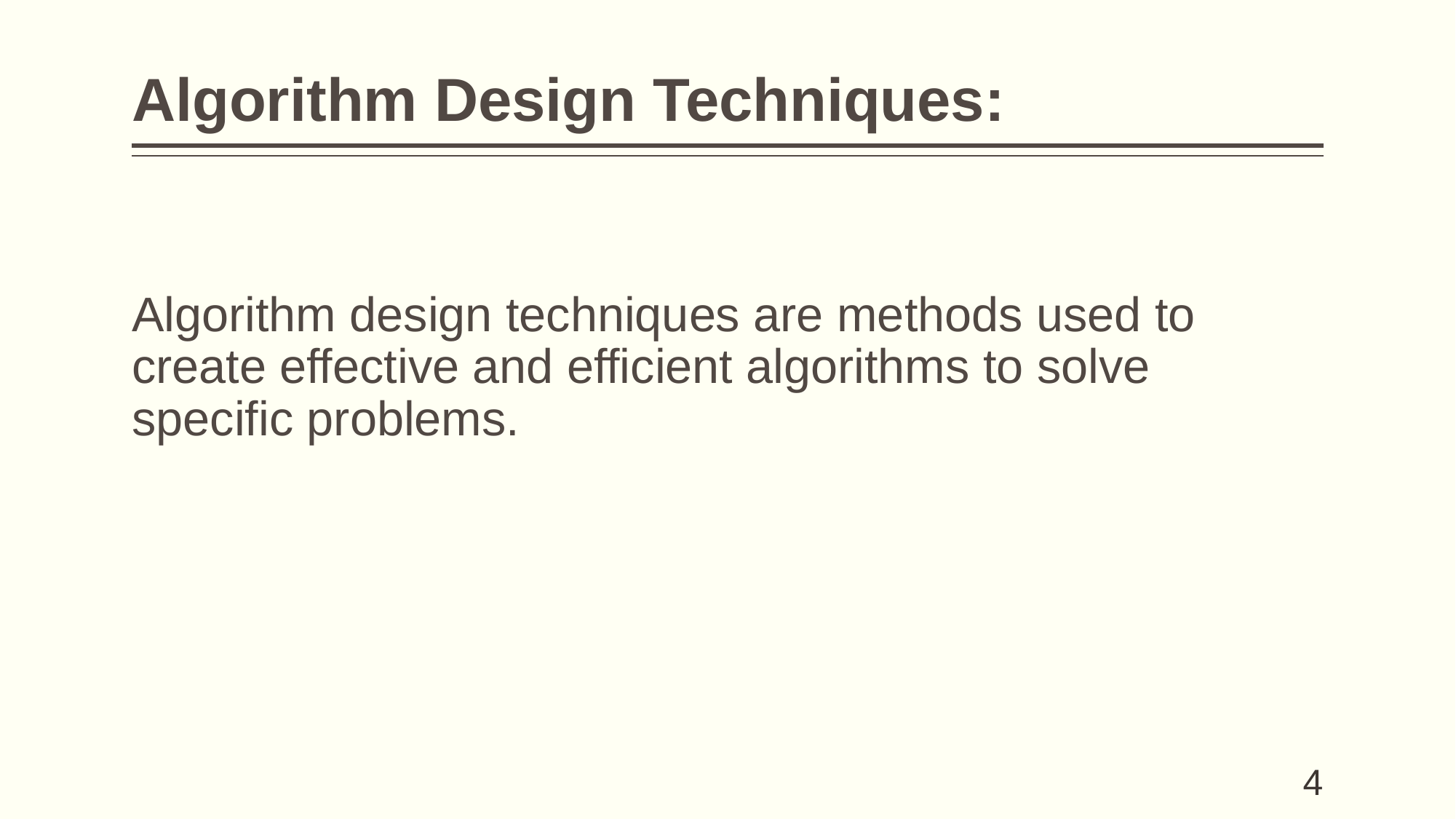

# Algorithm Design Techniques:

Algorithm design techniques are methods used to create effective and efficient algorithms to solve specific problems.

4